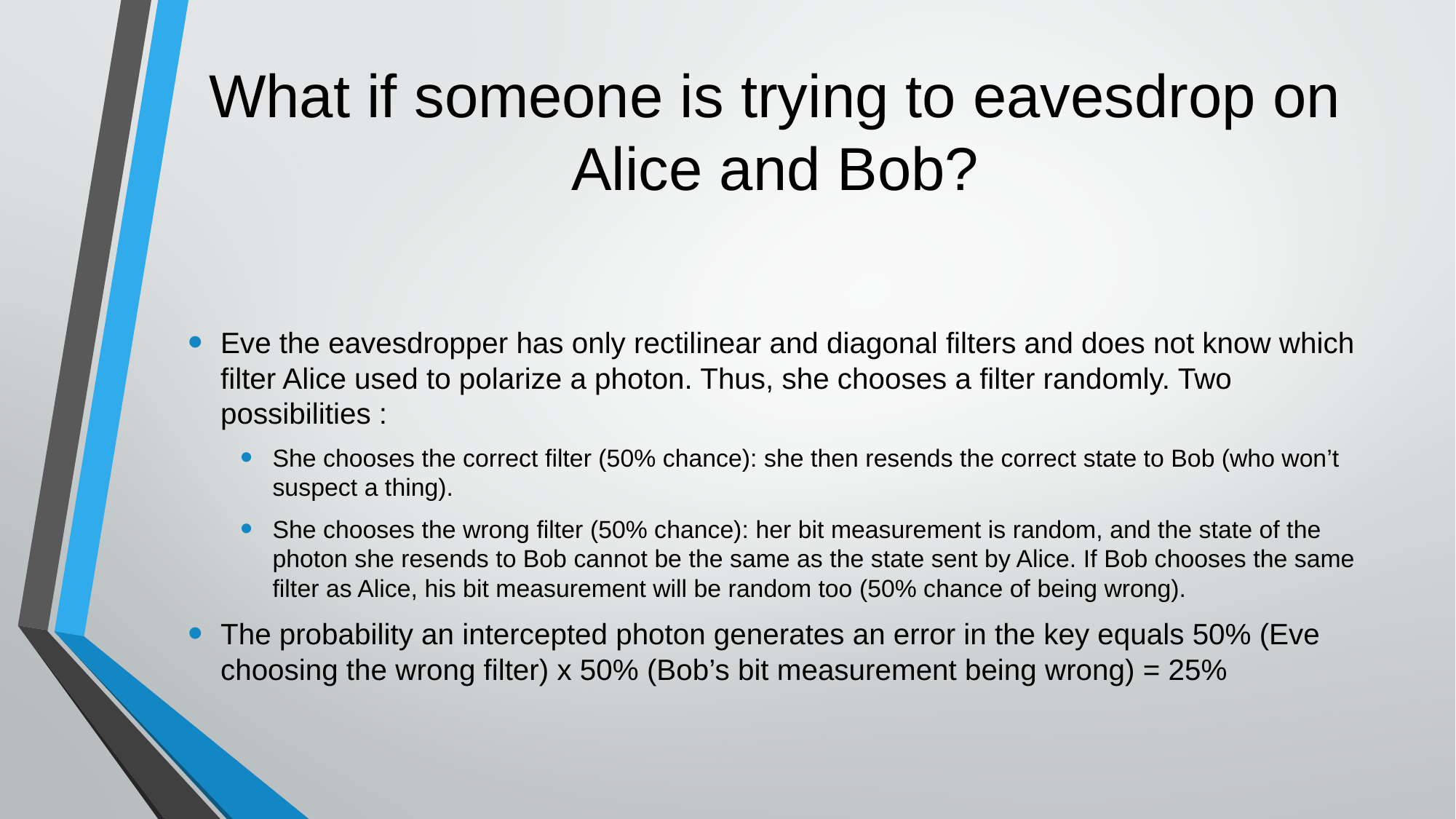

# What if someone is trying to eavesdrop on Alice and Bob?
Eve the eavesdropper has only rectilinear and diagonal filters and does not know which filter Alice used to polarize a photon. Thus, she chooses a filter randomly. Two possibilities :
She chooses the correct filter (50% chance): she then resends the correct state to Bob (who won’t suspect a thing).
She chooses the wrong filter (50% chance): her bit measurement is random, and the state of the photon she resends to Bob cannot be the same as the state sent by Alice. If Bob chooses the same filter as Alice, his bit measurement will be random too (50% chance of being wrong).
The probability an intercepted photon generates an error in the key equals 50% (Eve choosing the wrong filter) x 50% (Bob’s bit measurement being wrong) = 25%